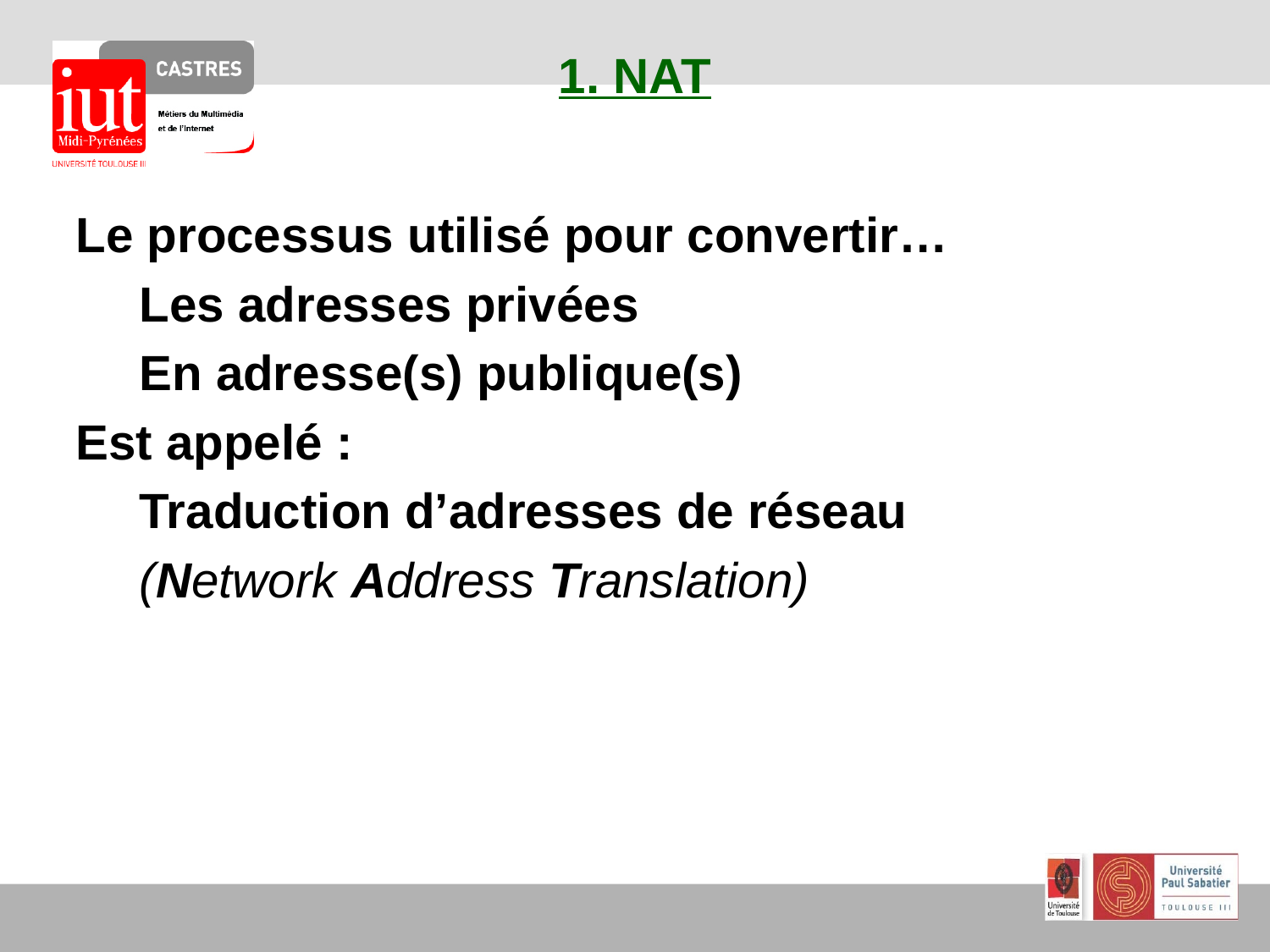

# 1. NAT
Le processus utilisé pour convertir…
Les adresses privées
En adresse(s) publique(s)
Est appelé :
Traduction d’adresses de réseau
(Network Address Translation)